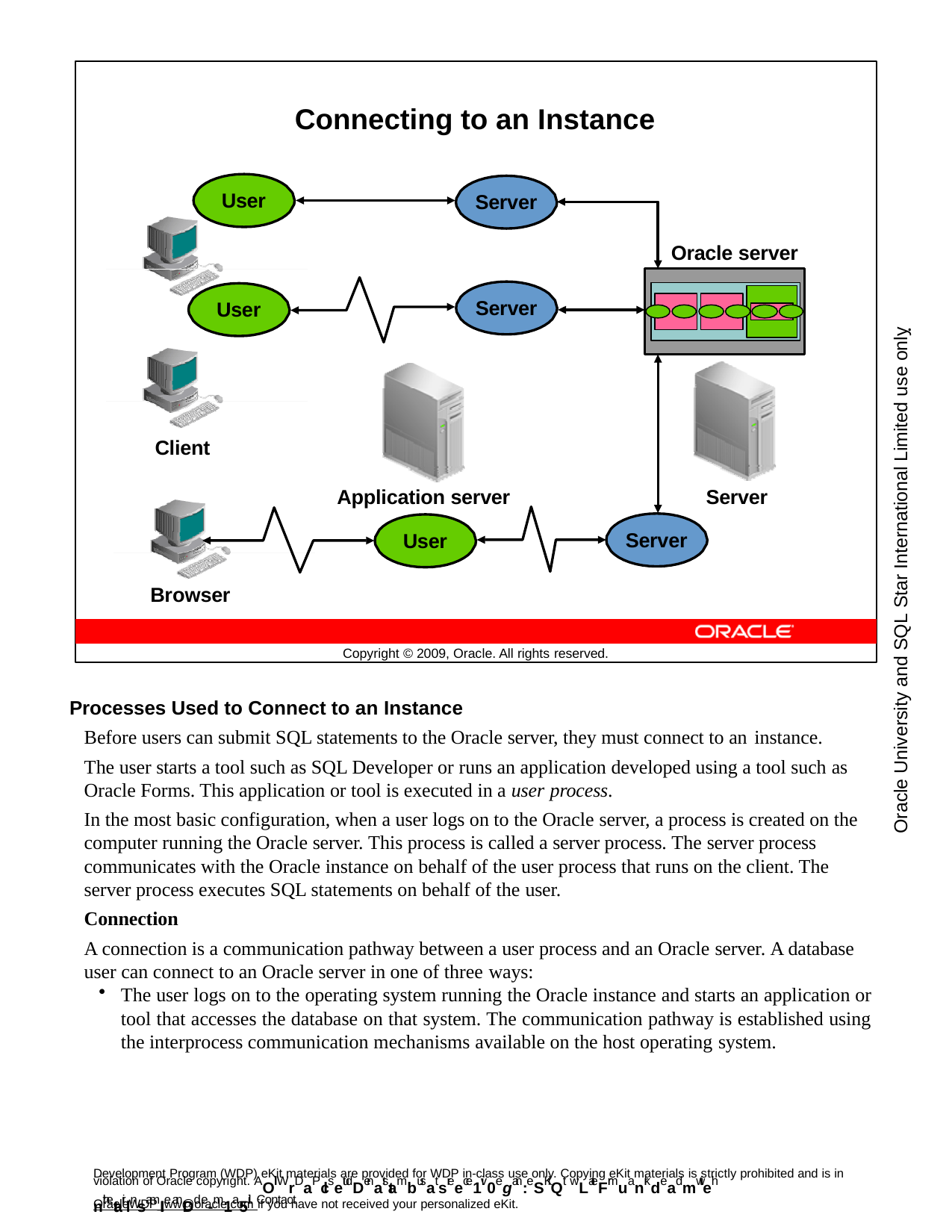

Connecting to an Instance

User
Server

Oracle server

Server
User
Oracle University and SQL Star International Limited use onlyฺ
Client
Application server
Server

Server
User
Browser
Copyright © 2009, Oracle. All rights reserved.

Processes Used to Connect to an Instance
Before users can submit SQL statements to the Oracle server, they must connect to an instance.
The user starts a tool such as SQL Developer or runs an application developed using a tool such as  Oracle Forms. This application or tool is executed in a user process.
In the most basic configuration, when a user logs on to the Oracle server, a process is created on the  computer running the Oracle server. This process is called a server process. The server process  communicates with the Oracle instance on behalf of the user process that runs on the client. The  server process executes SQL statements on behalf of the user.
Connection
A connection is a communication pathway between a user process and an Oracle server. A database  user can connect to an Oracle server in one of three ways:
The user logs on to the operating system running the Oracle instance and starts an application or  tool that accesses the database on that system. The communication pathway is established using  the interprocess communication mechanisms available on the host operating system.
Development Program (WDP) eKit materials are provided for WDP in-class use only. Copying eKit materials is strictly prohibited and is in
violation of Oracle copyright. AOll WrDaPclsetudDenatstambusat sreece1iv0e gan: eSKiQt wLateFrmuanrkdead mwiteh nthetair lnsamIIe  anDd e-m1a5il. Contact
OracleWDP_ww@oracle.com if you have not received your personalized eKit.